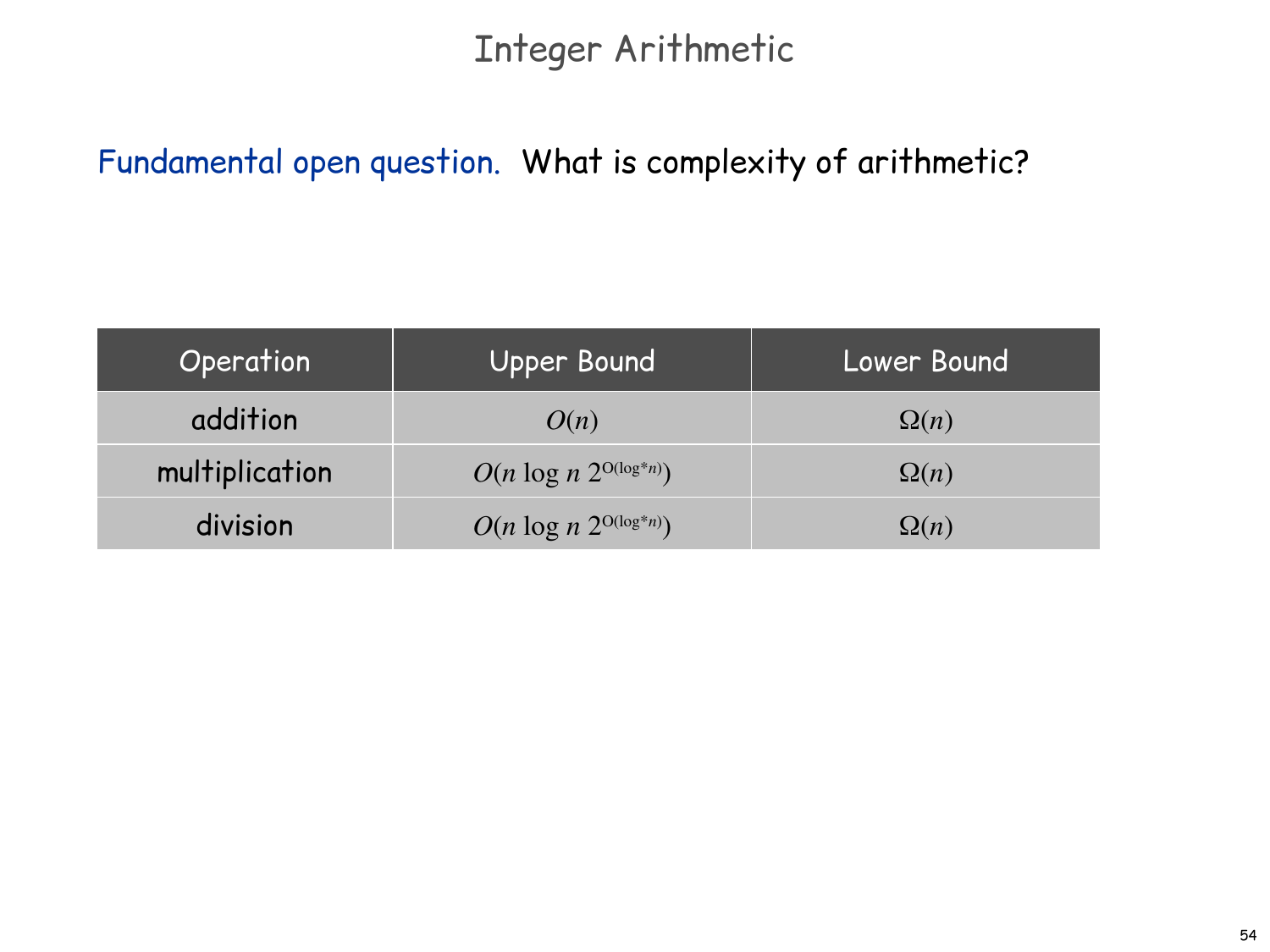

# Integer Arithmetic
Fundamental open question.  What is complexity of arithmetic?
Operation
Upper Bound
Lower Bound
addition
O(n)
Ω(n)
multiplication
O(n log n 2O(log*n))
Ω(n)
division
O(n log n 2O(log*n))
Ω(n)
54